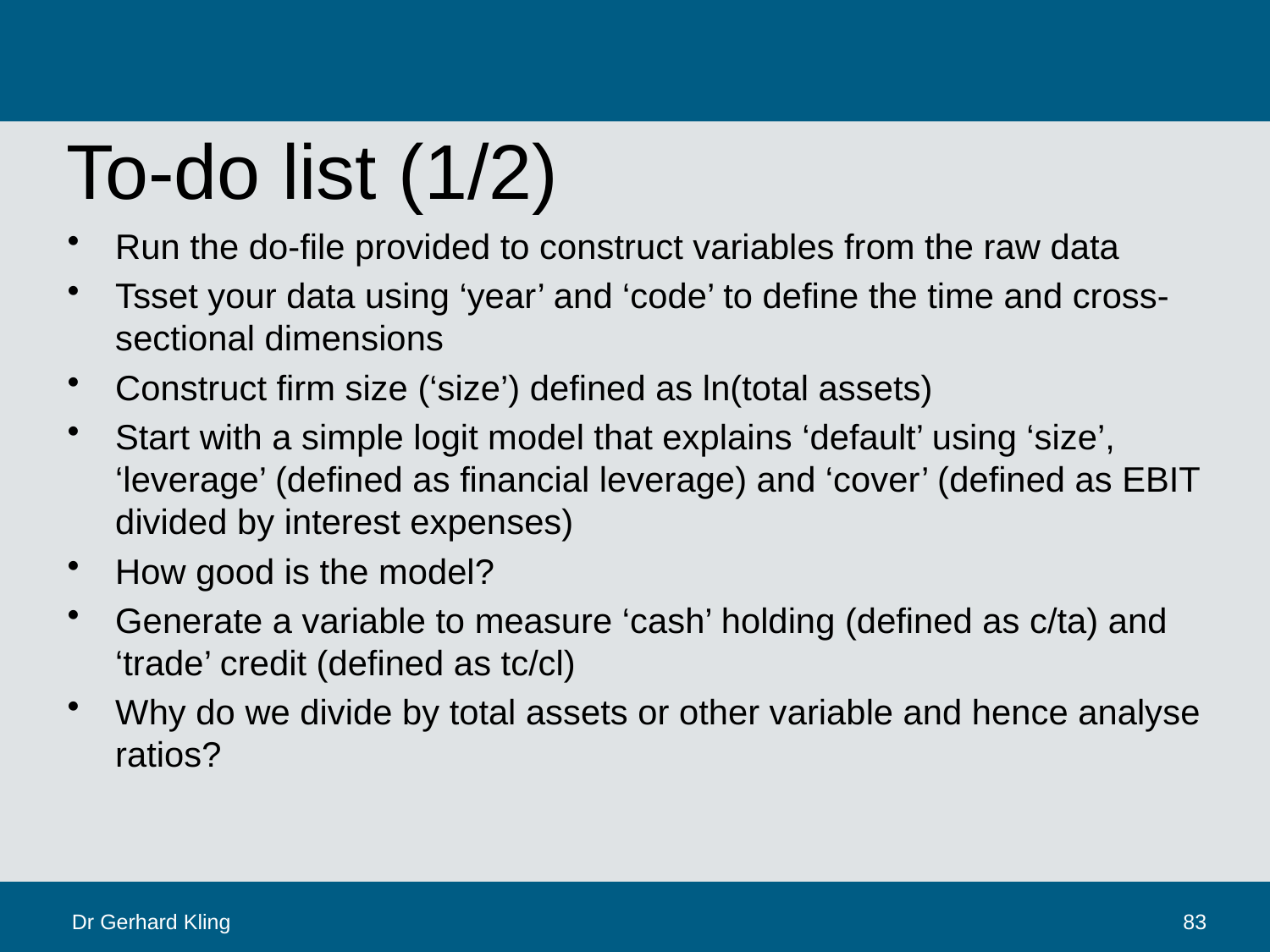

# To-do list (1/2)
Run the do-file provided to construct variables from the raw data
Tsset your data using ‘year’ and ‘code’ to define the time and cross-sectional dimensions
Construct firm size (‘size’) defined as ln(total assets)
Start with a simple logit model that explains ‘default’ using ‘size’, ‘leverage’ (defined as financial leverage) and ‘cover’ (defined as EBIT divided by interest expenses)
How good is the model?
Generate a variable to measure ‘cash’ holding (defined as c/ta) and ‘trade’ credit (defined as tc/cl)
Why do we divide by total assets or other variable and hence analyse ratios?

Dr Gerhard Kling
83